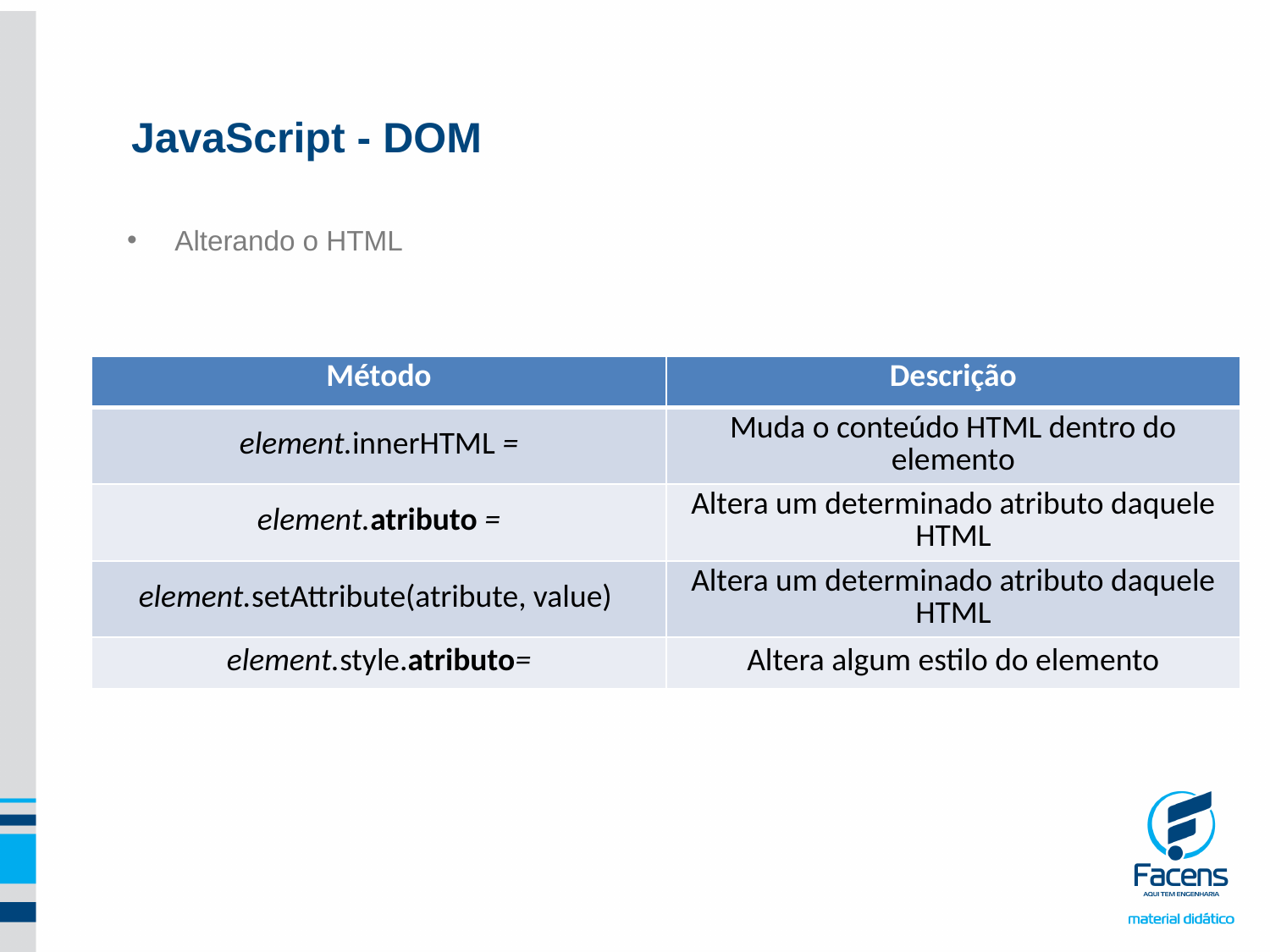

JavaScript - DOM

Alterando o HTML

| Método | Descrição |
| --- | --- |
| element.innerHTML = | Muda o conteúdo HTML dentro do elemento |
| element.atributo = | Altera um determinado atributo daquele HTML |
| element.setAttribute(atribute, value) | Altera um determinado atributo daquele HTML |
| element.style.atributo= | Altera algum estilo do elemento |